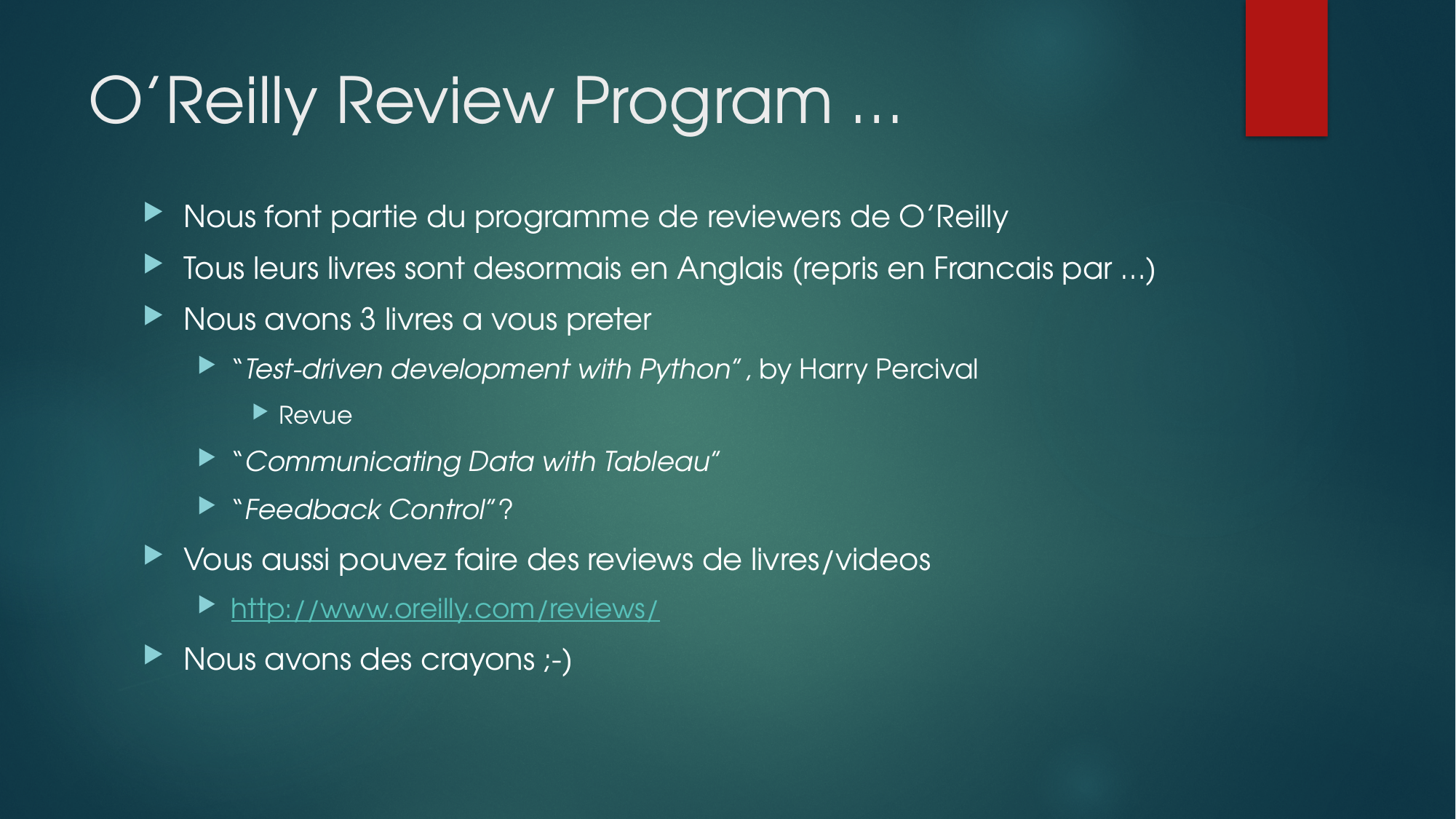

# O’Reilly Review Program …
Nous font partie du programme de reviewers de O’Reilly
Tous leurs livres sont desormais en Anglais (repris en Francais par …)
Nous avons 3 livres a vous preter
“Test-driven development with Python”, by Harry Percival
Revue
“Communicating Data with Tableau”
“Feedback Control”?
Vous aussi pouvez faire des reviews de livres/videos
http://www.oreilly.com/reviews/
Nous avons des crayons ;-)